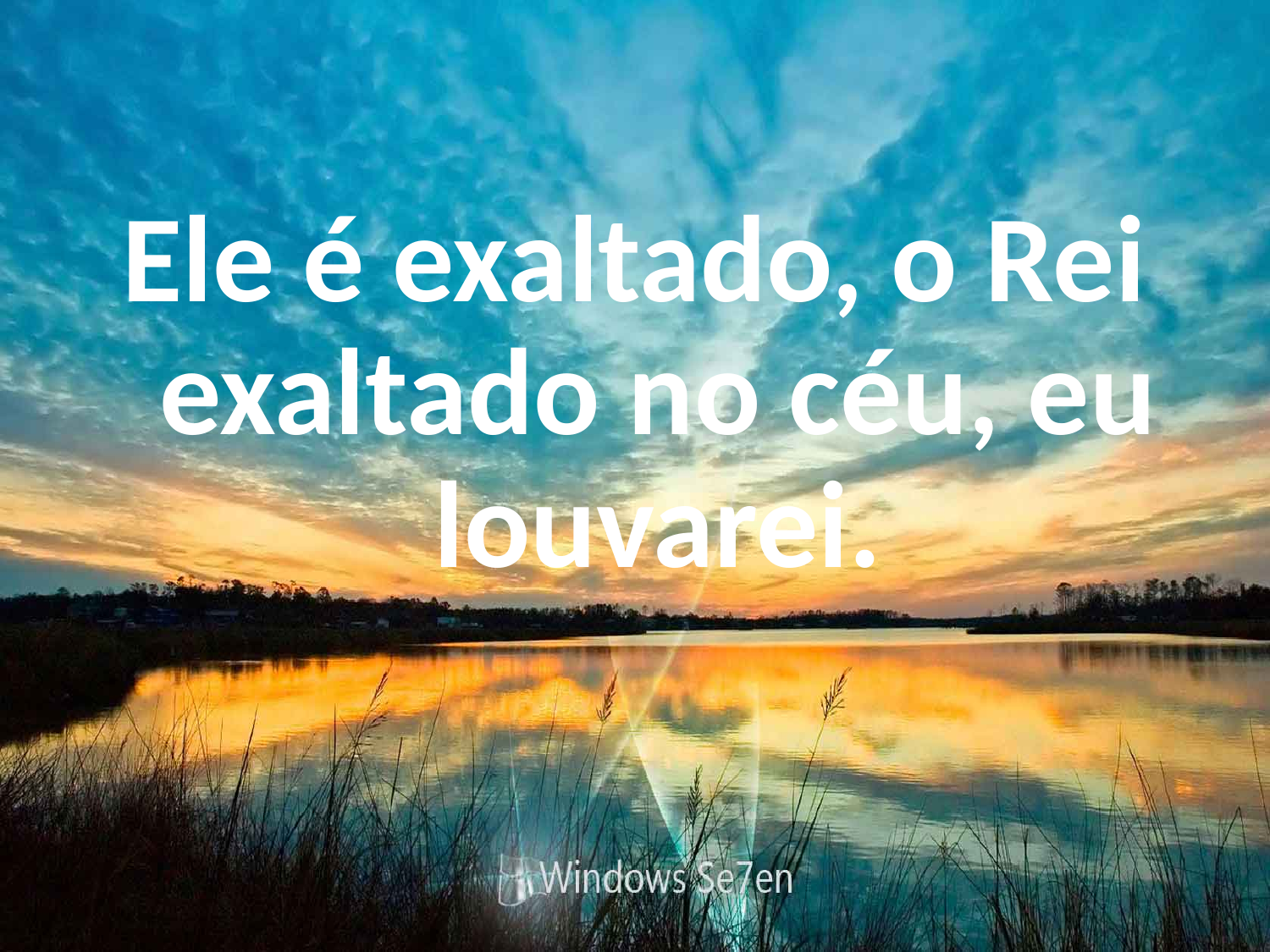

Ele é exaltado, o Rei exaltado no céu, eu louvarei.